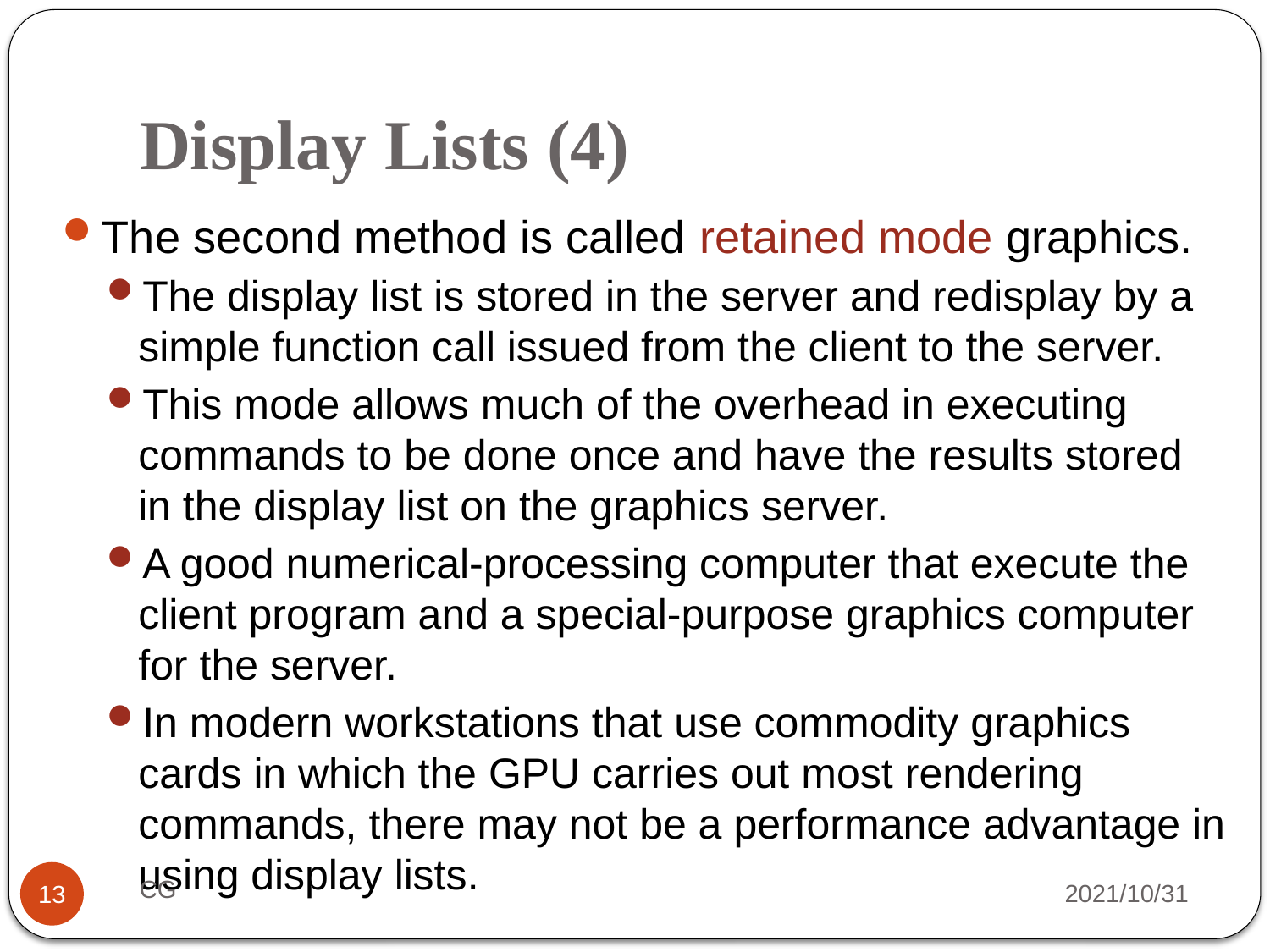

# Display Lists (4)
The second method is called retained mode graphics.
The display list is stored in the server and redisplay by a simple function call issued from the client to the server.
This mode allows much of the overhead in executing commands to be done once and have the results stored in the display list on the graphics server.
A good numerical-processing computer that execute the client program and a special-purpose graphics computer for the server.
In modern workstations that use commodity graphics cards in which the GPU carries out most rendering commands, there may not be a performance advantage in using display lists.
CG
2021/10/31
13